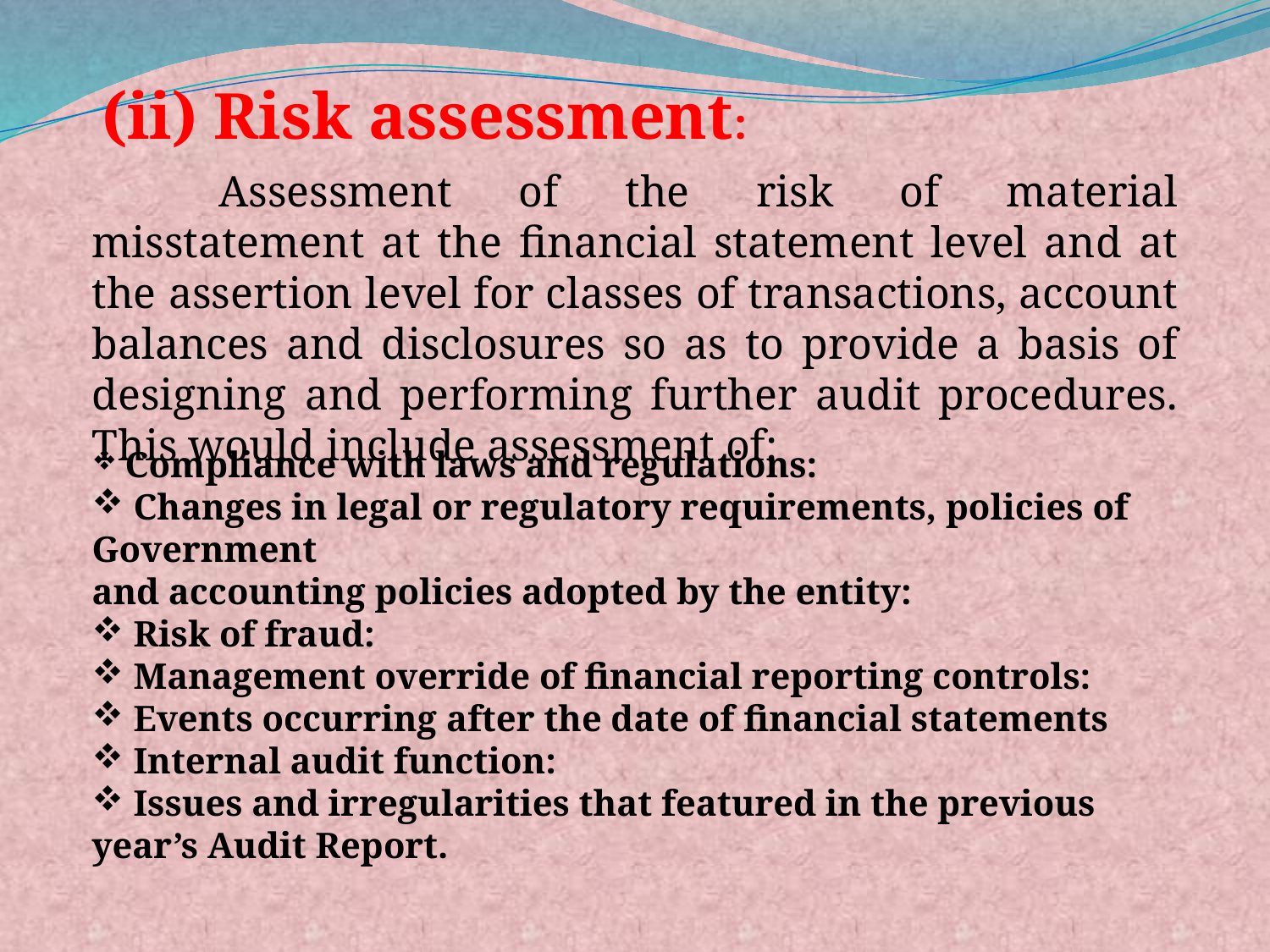

(ii) Risk assessment:
	Assessment of the risk of material misstatement at the financial statement level and at the assertion level for classes of transactions, account balances and disclosures so as to provide a basis of designing and performing further audit procedures. This would include assessment of:

 Compliance with laws and regulations:
 Changes in legal or regulatory requirements, policies of Government
and accounting policies adopted by the entity:
 Risk of fraud:
 Management override of financial reporting controls:
 Events occurring after the date of financial statements
 Internal audit function:
 Issues and irregularities that featured in the previous year’s Audit Report.